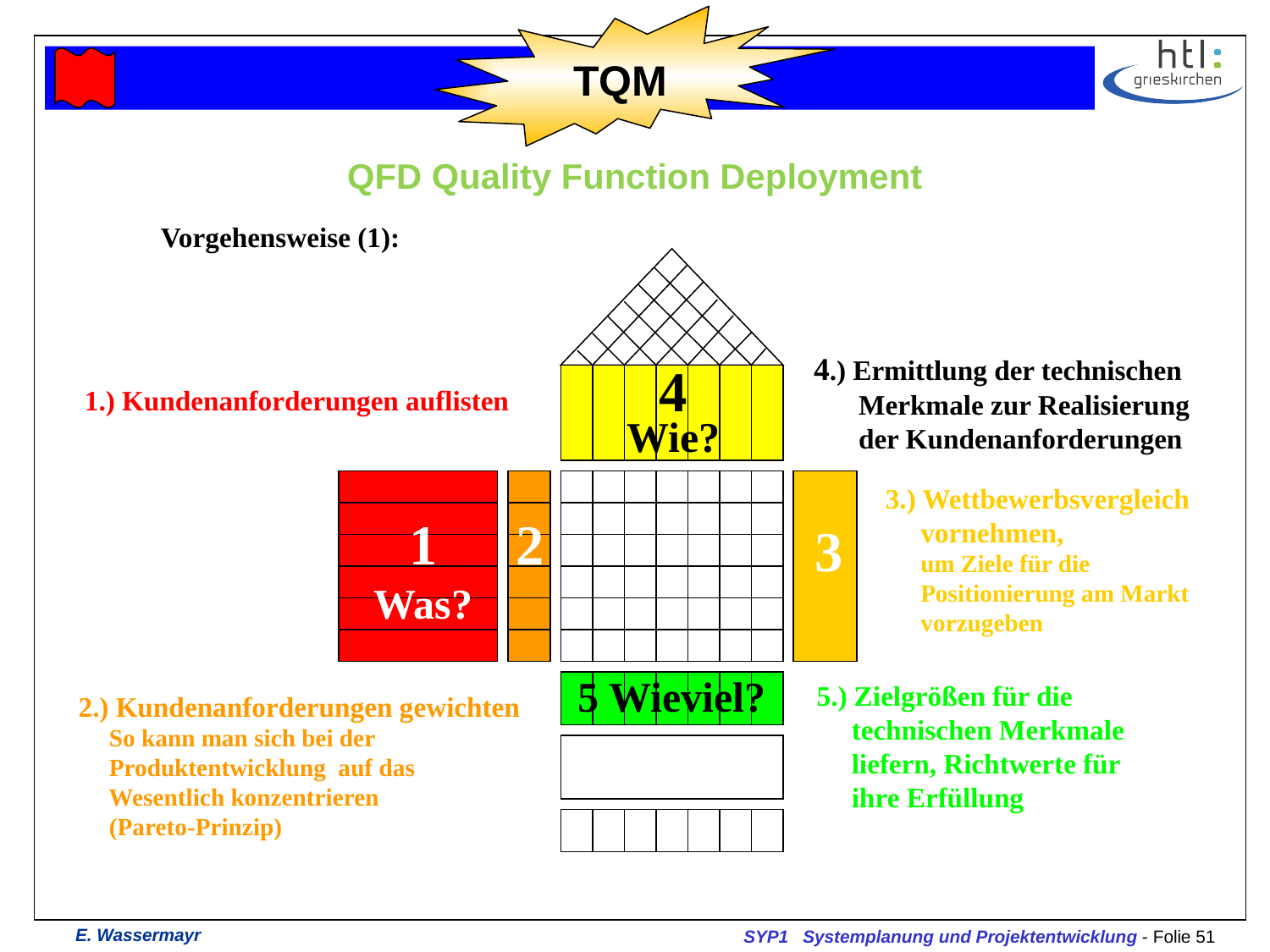

TQM

# QFD Quality Function Deployment

Vorgehensweise (1):

4.) Ermittlung der technischen Merkmale zur Realisierung der Kundenanforderungen

4
Wie?
1.) Kundenanforderungen auflisten
3.) Wettbewerbsvergleich vornehmen,
um Ziele für die Positionierung am Markt vorzugeben
1
Was?
2
3

5.) Zielgrößen für die
     technischen Merkmale
     liefern, Richtwerte für
     ihre Erfüllung
5 Wieviel?
2.) Kundenanforderungen gewichten
     So kann man sich bei der
     Produktentwicklung  auf das
     Wesentlich konzentrieren
     (Pareto-Prinzip)